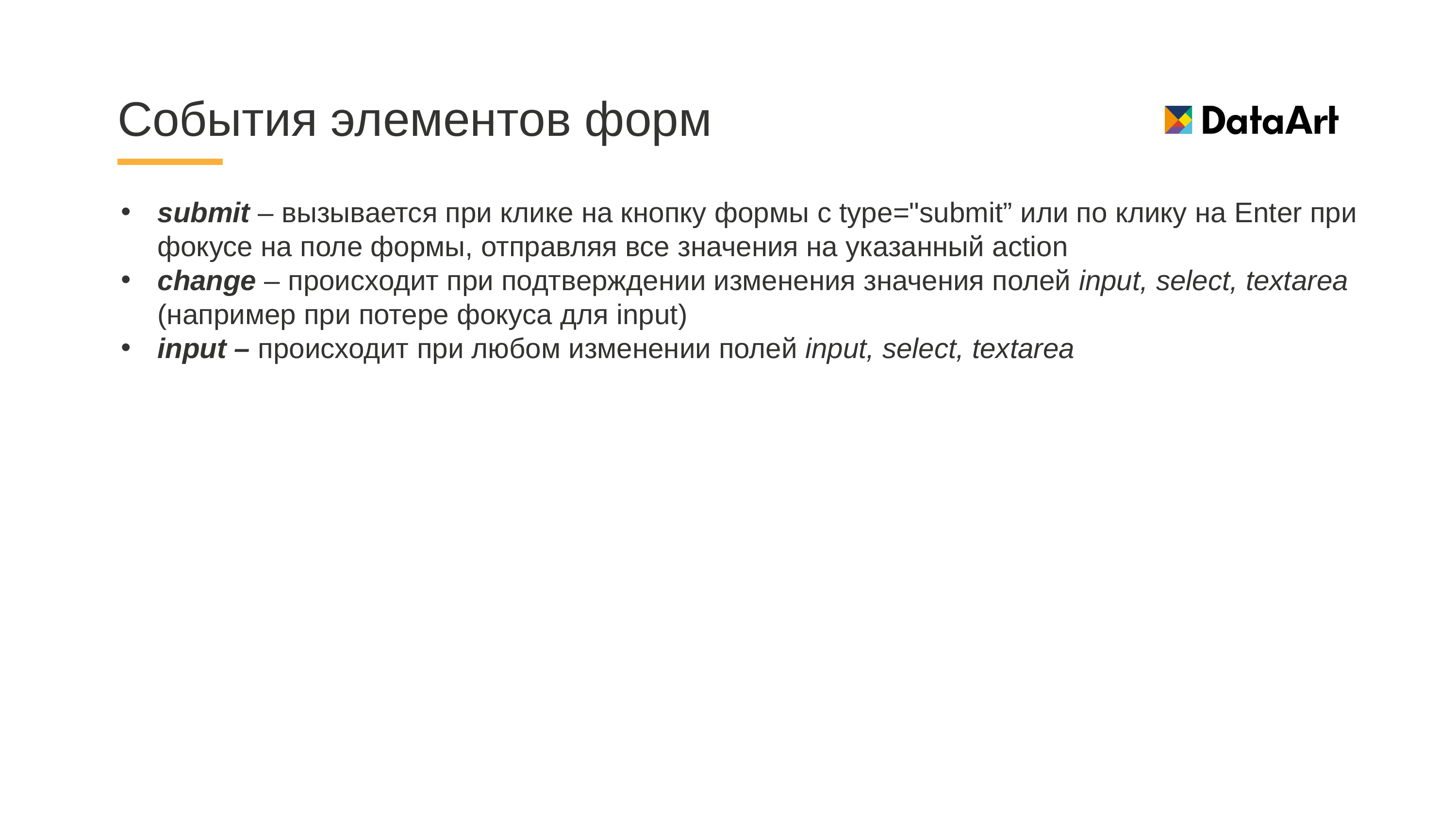

# События элементов форм
submit – вызывается при клике на кнопку формы c type="submit” или по клику на Enter при фокусе на поле формы, отправляя все значения на указанный action
change – происходит при подтверждении изменения значения полей input, select, textarea (например при потере фокуса для input)
input – происходит при любом изменении полей input, select, textarea